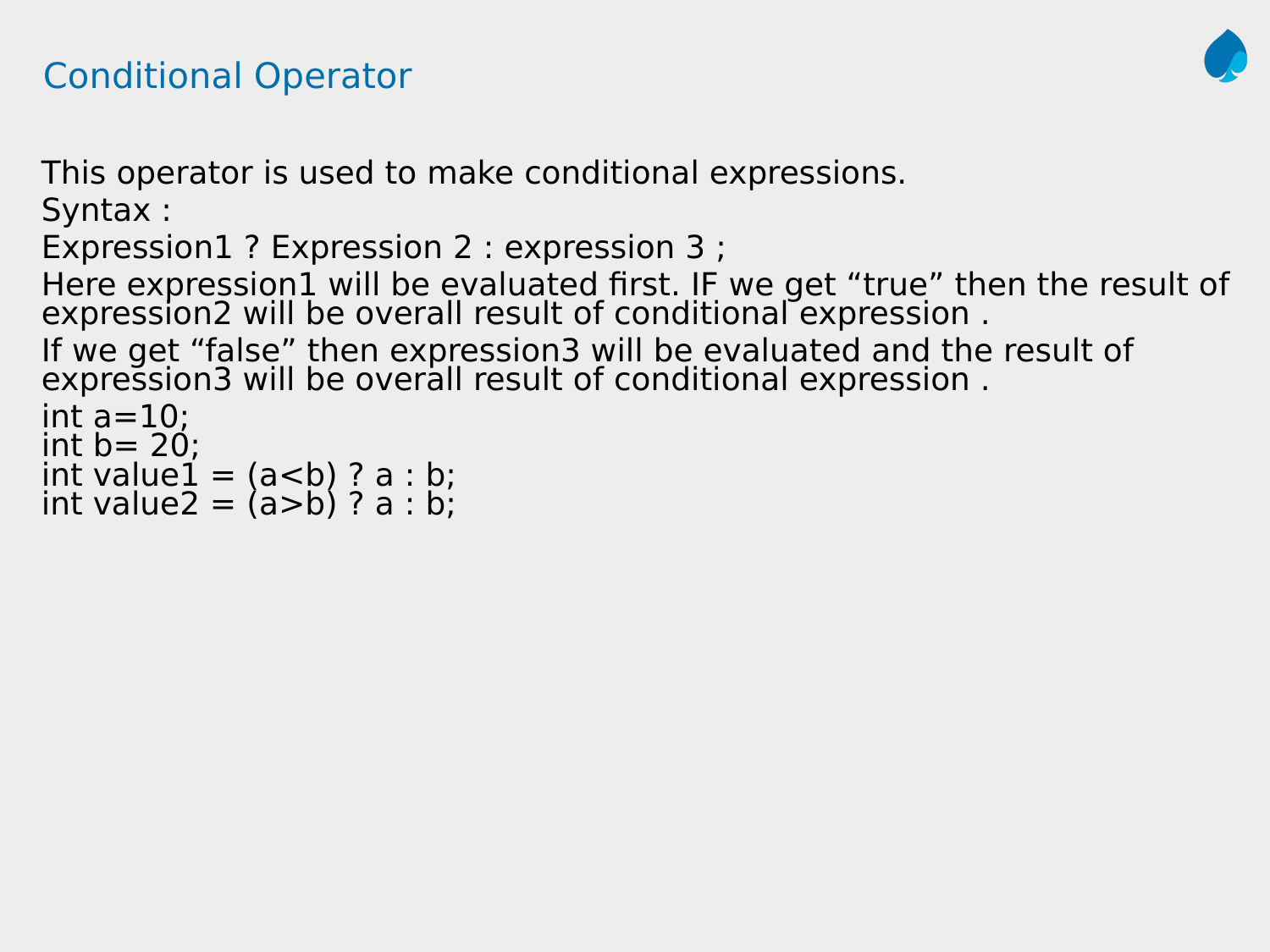

# Conditional Operator
This operator is used to make conditional expressions.
Syntax :
Expression1 ? Expression 2 : expression 3 ;
Here expression1 will be evaluated first. IF we get “true” then the result of expression2 will be overall result of conditional expression .
If we get “false” then expression3 will be evaluated and the result of expression3 will be overall result of conditional expression .
int a=10; 
int b= 20; 
int value1 = (a<b) ? a : b; 
int value2 = (a>b) ? a : b;